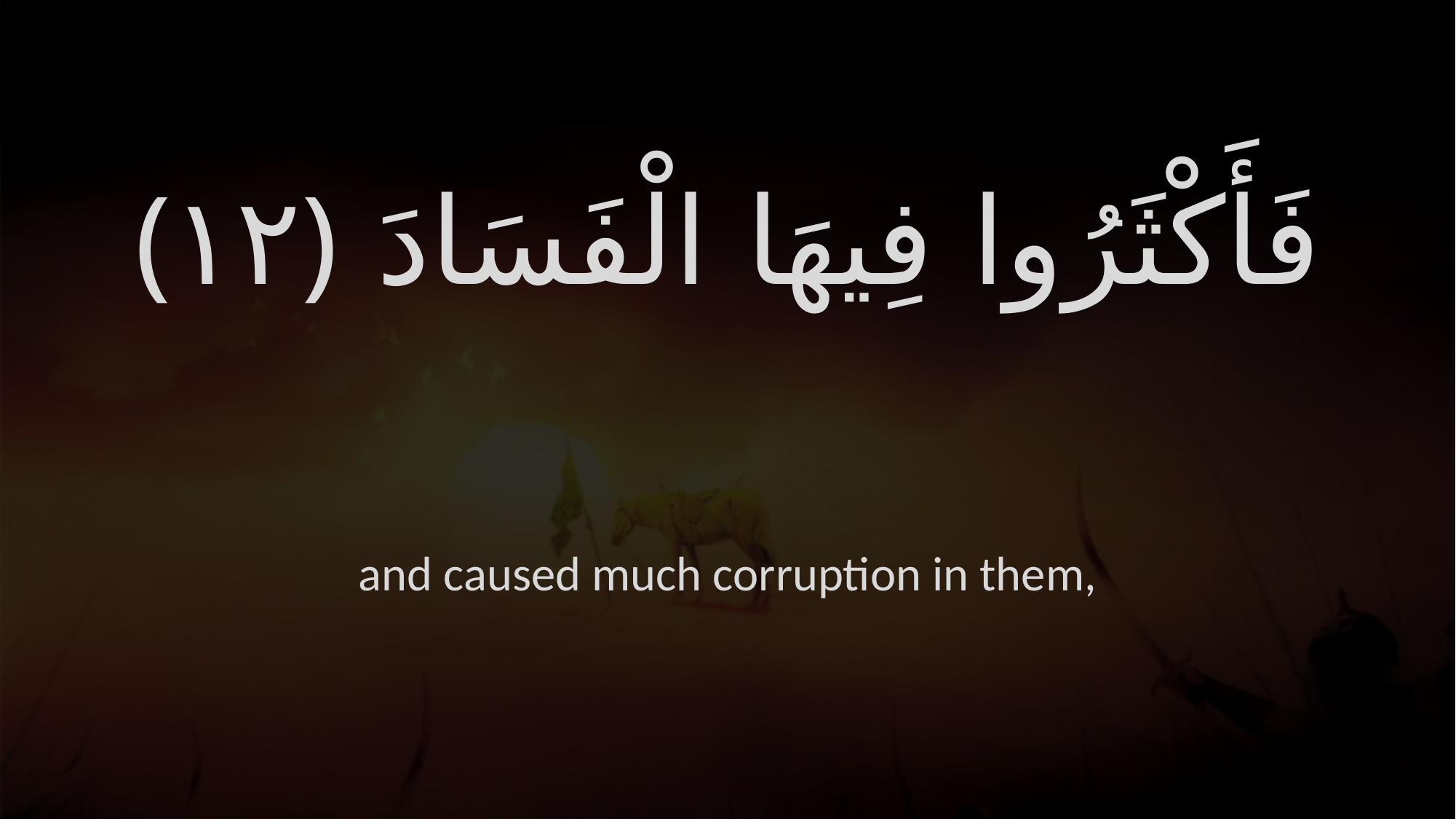

# فَأَكْثَرُوا فِيهَا الْفَسَادَ ‎﴿١٢﴾
and caused much corruption in them,